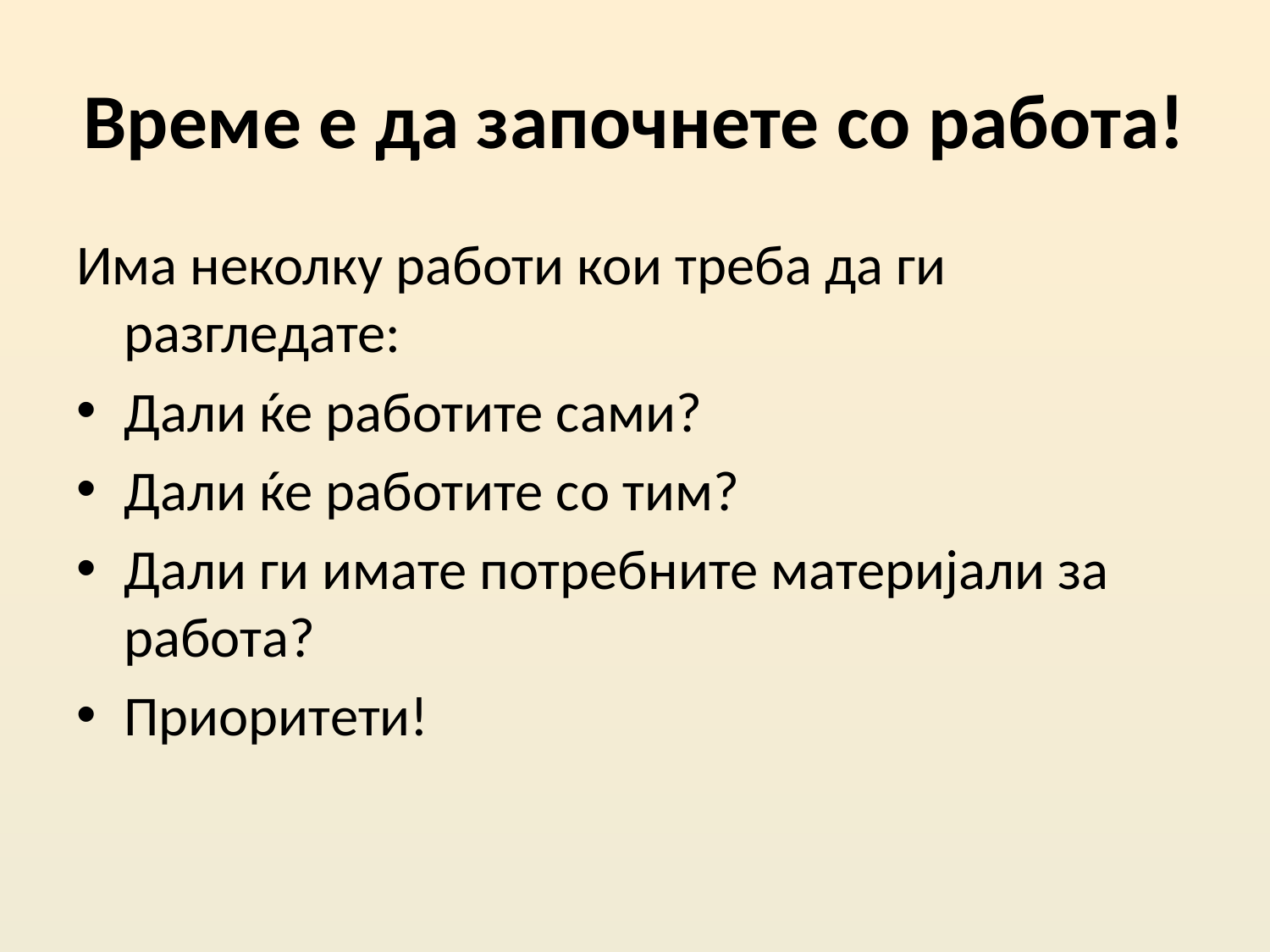

# Време е да започнете со работа!
Има неколку работи кои треба да ги разгледате:
Дали ќе работите сами?
Дали ќе работите со тим?
Дали ги имате потребните материјали за работа?
Приоритети!